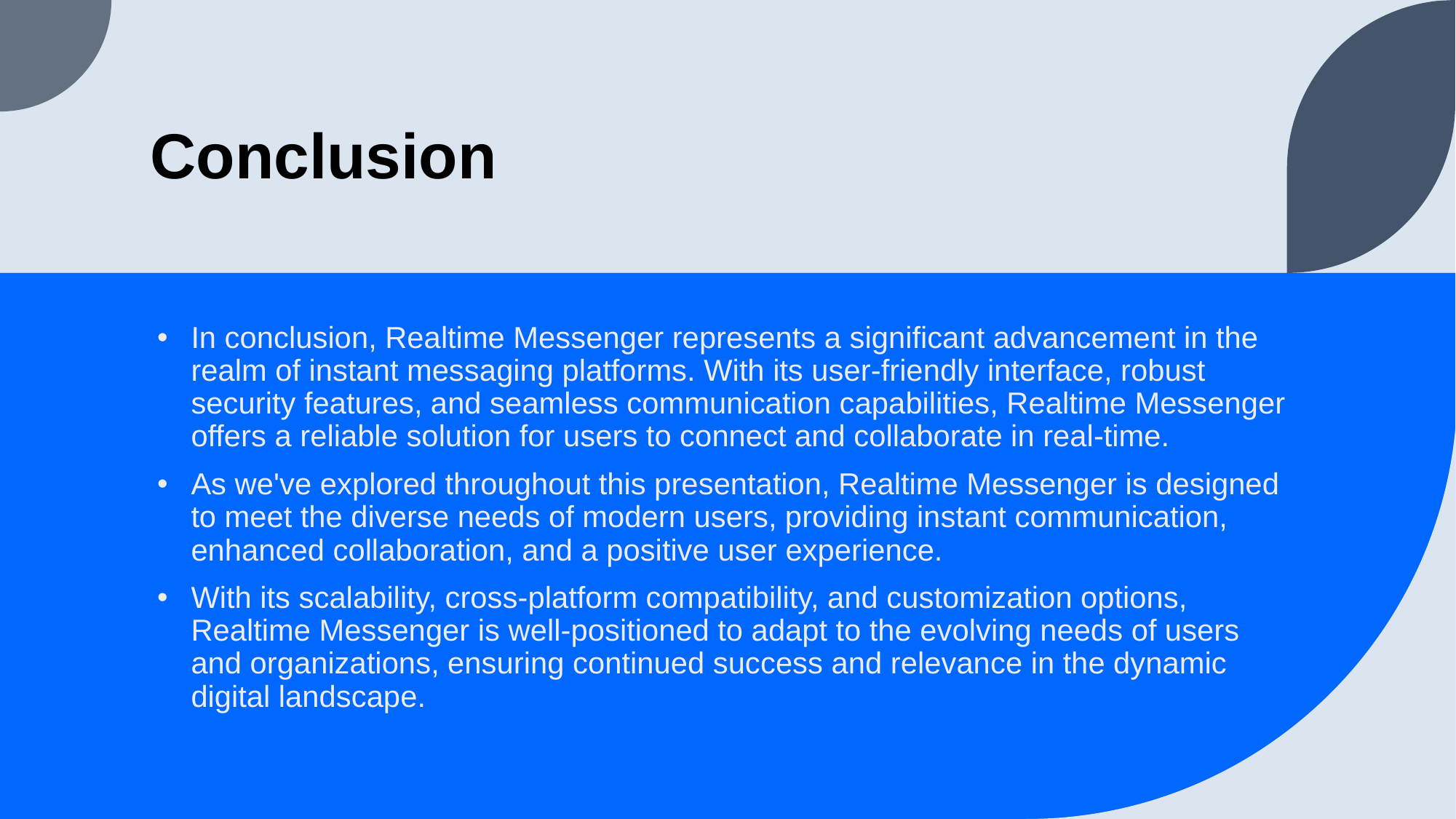

# Conclusion
In conclusion, Realtime Messenger represents a significant advancement in the realm of instant messaging platforms. With its user-friendly interface, robust security features, and seamless communication capabilities, Realtime Messenger offers a reliable solution for users to connect and collaborate in real-time.
As we've explored throughout this presentation, Realtime Messenger is designed to meet the diverse needs of modern users, providing instant communication, enhanced collaboration, and a positive user experience.
With its scalability, cross-platform compatibility, and customization options, Realtime Messenger is well-positioned to adapt to the evolving needs of users and organizations, ensuring continued success and relevance in the dynamic digital landscape.